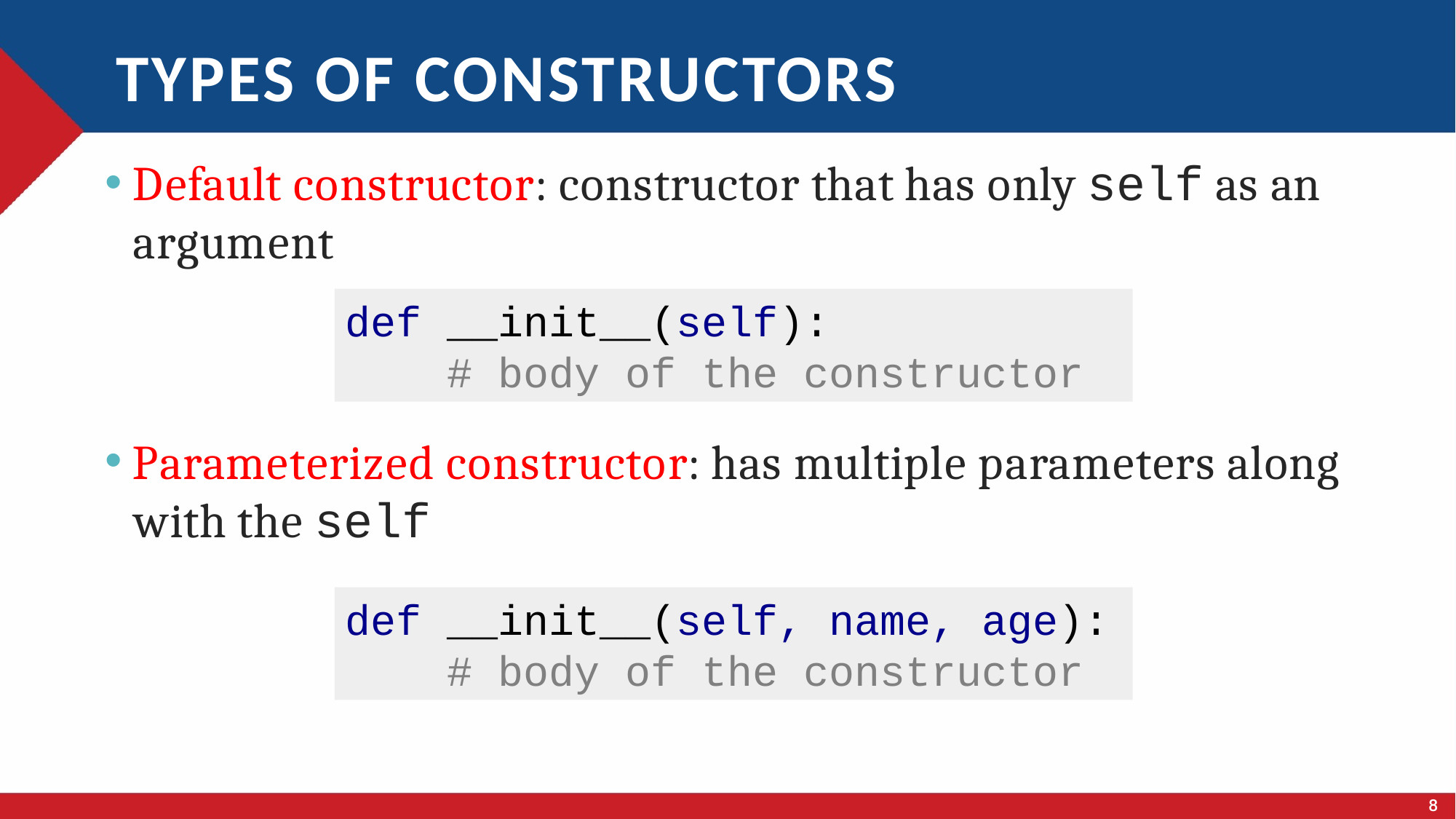

# Types of constructors
Default constructor: constructor that has only self as an argument

Parameterized constructor: has multiple parameters along with the self

def __init__(self):
    # body of the constructor
def __init__(self, name, age):
    # body of the constructor
8